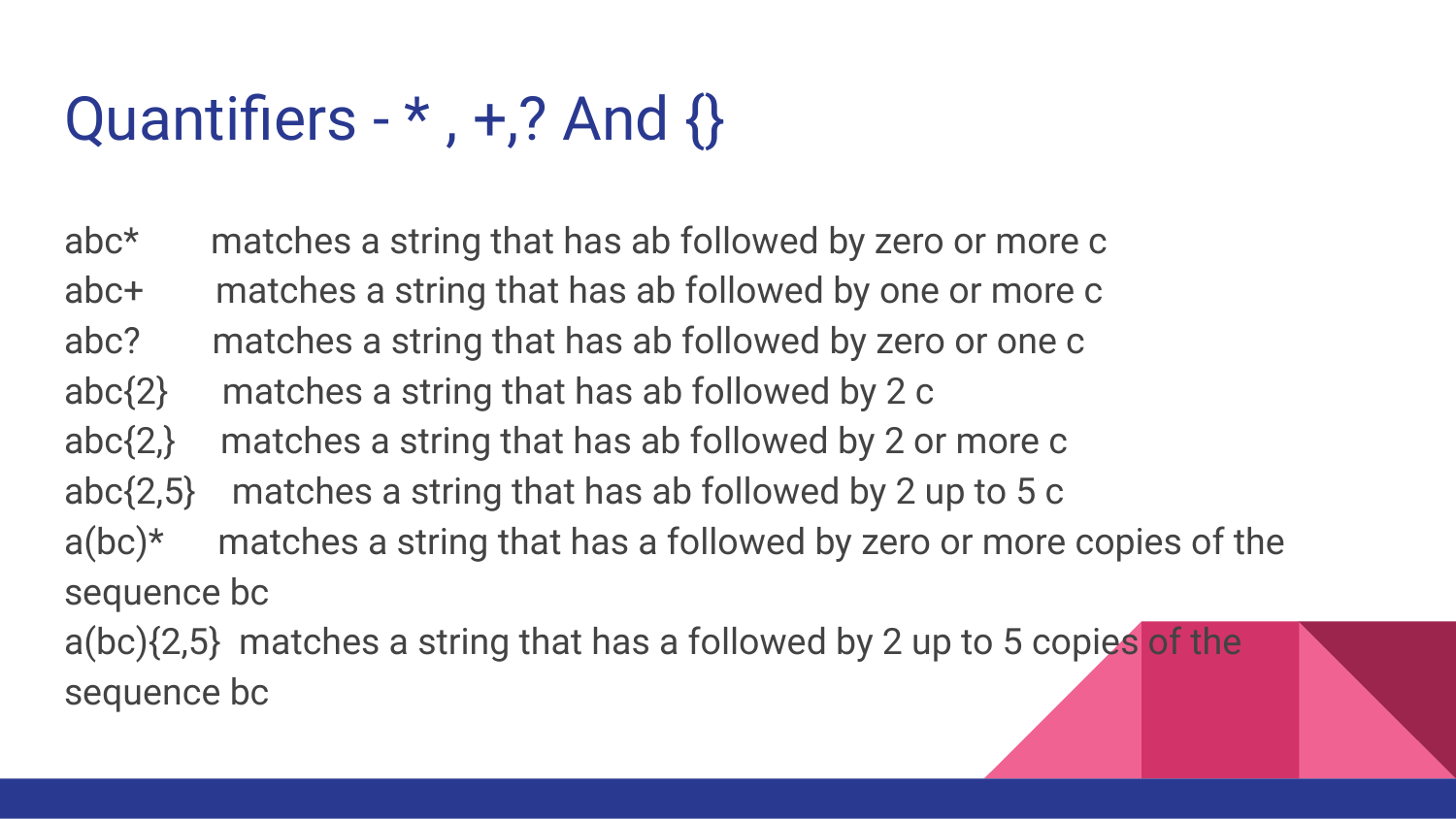

# Quantifiers - * , +,? And {}
abc*        matches a string that has ab followed by zero or more c
abc+        matches a string that has ab followed by one or more c
abc?        matches a string that has ab followed by zero or one c
abc{2}      matches a string that has ab followed by 2 c
abc{2,}     matches a string that has ab followed by 2 or more c
abc{2,5}    matches a string that has ab followed by 2 up to 5 c
a(bc)*      matches a string that has a followed by zero or more copies of the sequence bc
a(bc){2,5}  matches a string that has a followed by 2 up to 5 copies of the sequence bc